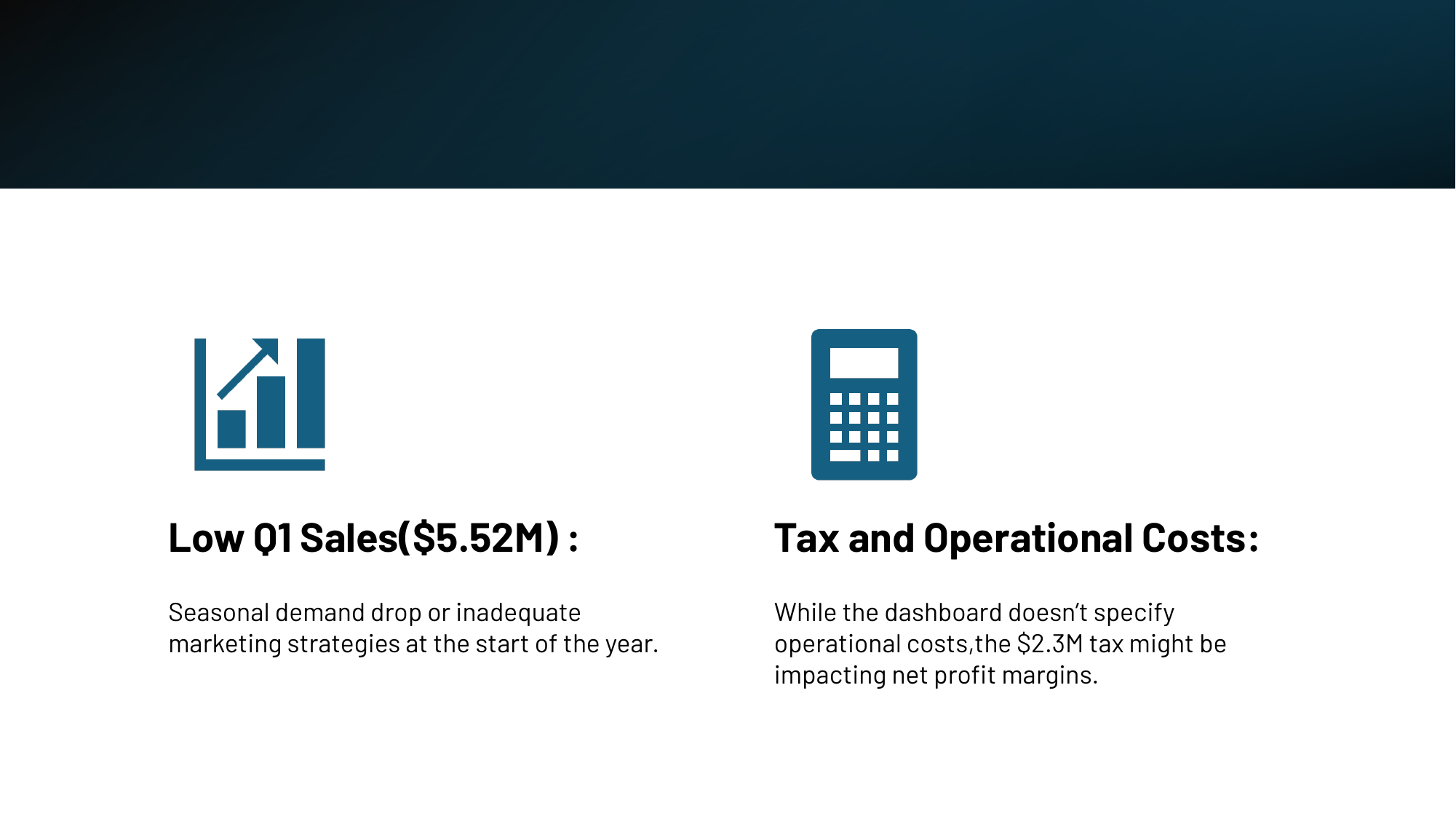

Low Q1 Sales($5.52M) :
Seasonal demand drop or inadequate marketing strategies at the start of the year.
Tax and Operational Costs:
While the dashboard doesn’t specify operational costs,the $2.3M tax might be impacting net profit margins.